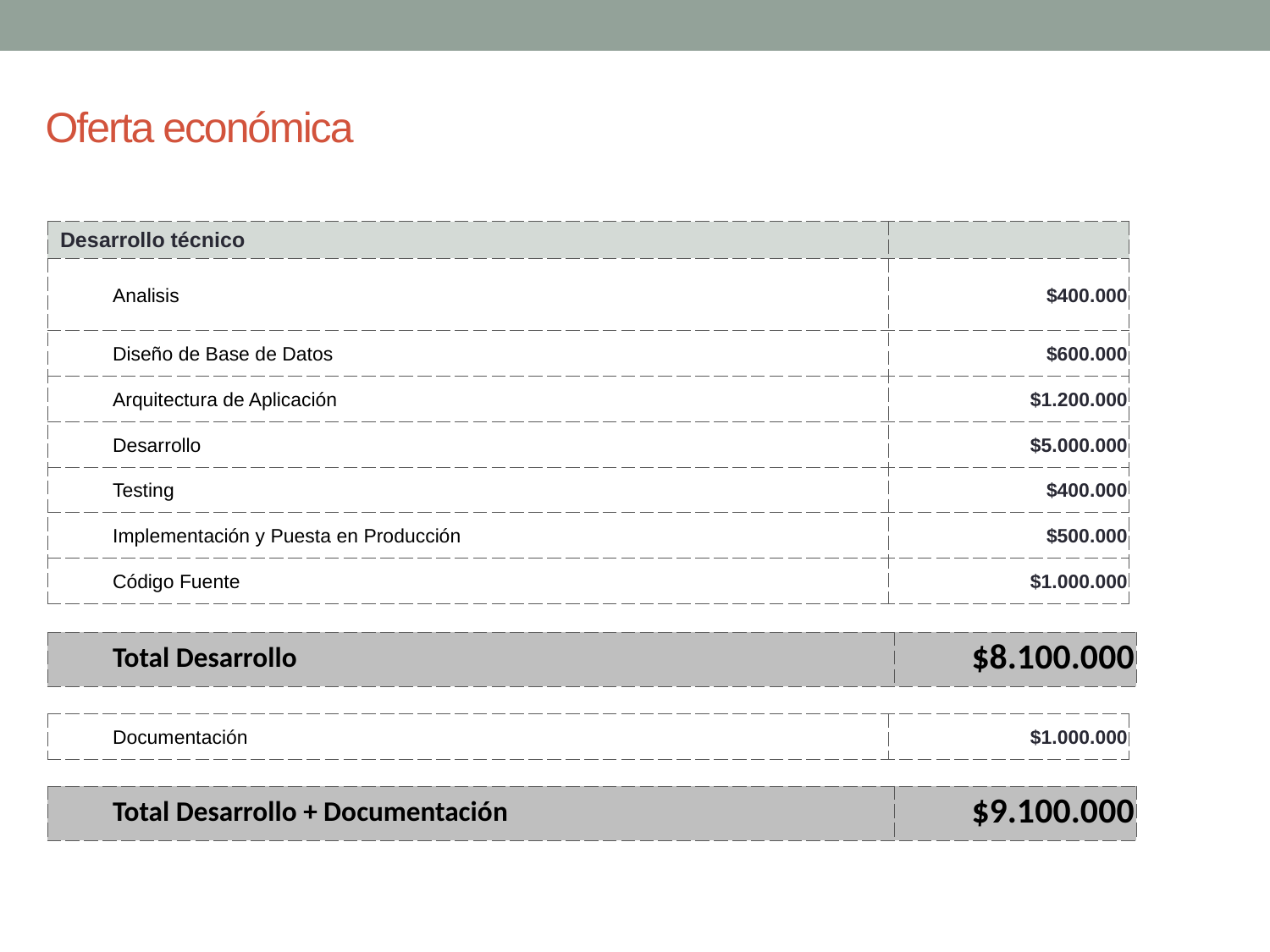

# Oferta económica
| Desarrollo técnico |  |
| --- | --- |
| Analisis | $400.000 |
| Diseño de Base de Datos | $600.000 |
| Arquitectura de Aplicación | $1.200.000 |
| Desarrollo | $5.000.000 |
| Testing | $400.000 |
| Implementación y Puesta en Producción | $500.000 |
| Código Fuente | $1.000.000 |
| Total Desarrollo | $8.100.000 |
| --- | --- |
| Documentación | $1.000.000 |
| --- | --- |
| Total Desarrollo + Documentación | $9.100.000 |
| --- | --- |